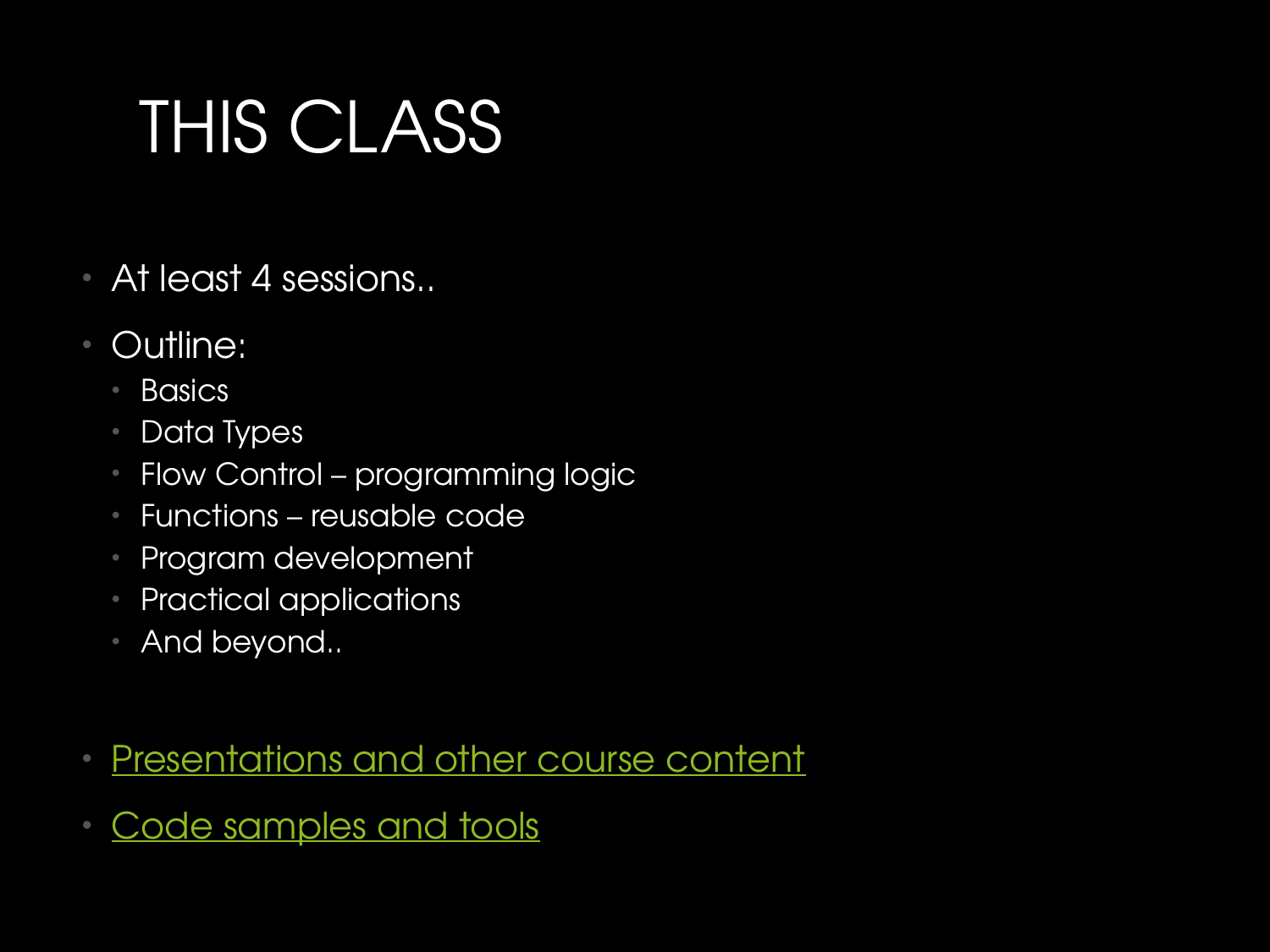

# This CLASs
At least 4 sessions..
Outline:
Basics
Data Types
Flow Control – programming logic
Functions – reusable code
Program development
Practical applications
And beyond..

Presentations and other course content
Code samples and tools